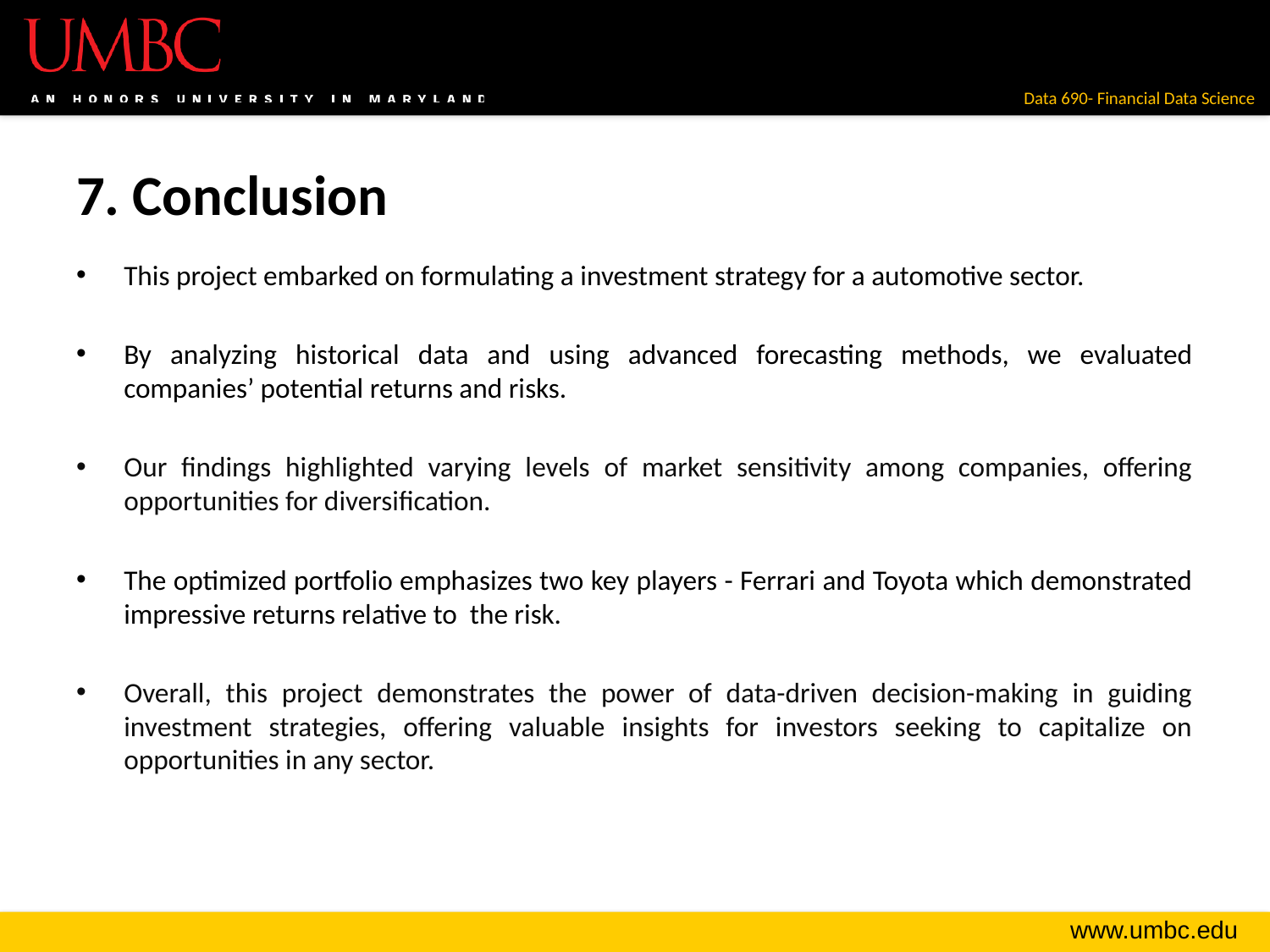

# 7. Conclusion
This project embarked on formulating a investment strategy for a automotive sector.

By analyzing historical data and using advanced forecasting methods, we evaluated companies’ potential returns and risks.

Our findings highlighted varying levels of market sensitivity among companies, offering opportunities for diversification.

The optimized portfolio emphasizes two key players - Ferrari and Toyota which demonstrated impressive returns relative to  the risk.

Overall, this project demonstrates the power of data-driven decision-making in guiding investment strategies, offering valuable insights for investors seeking to capitalize on opportunities in any sector.